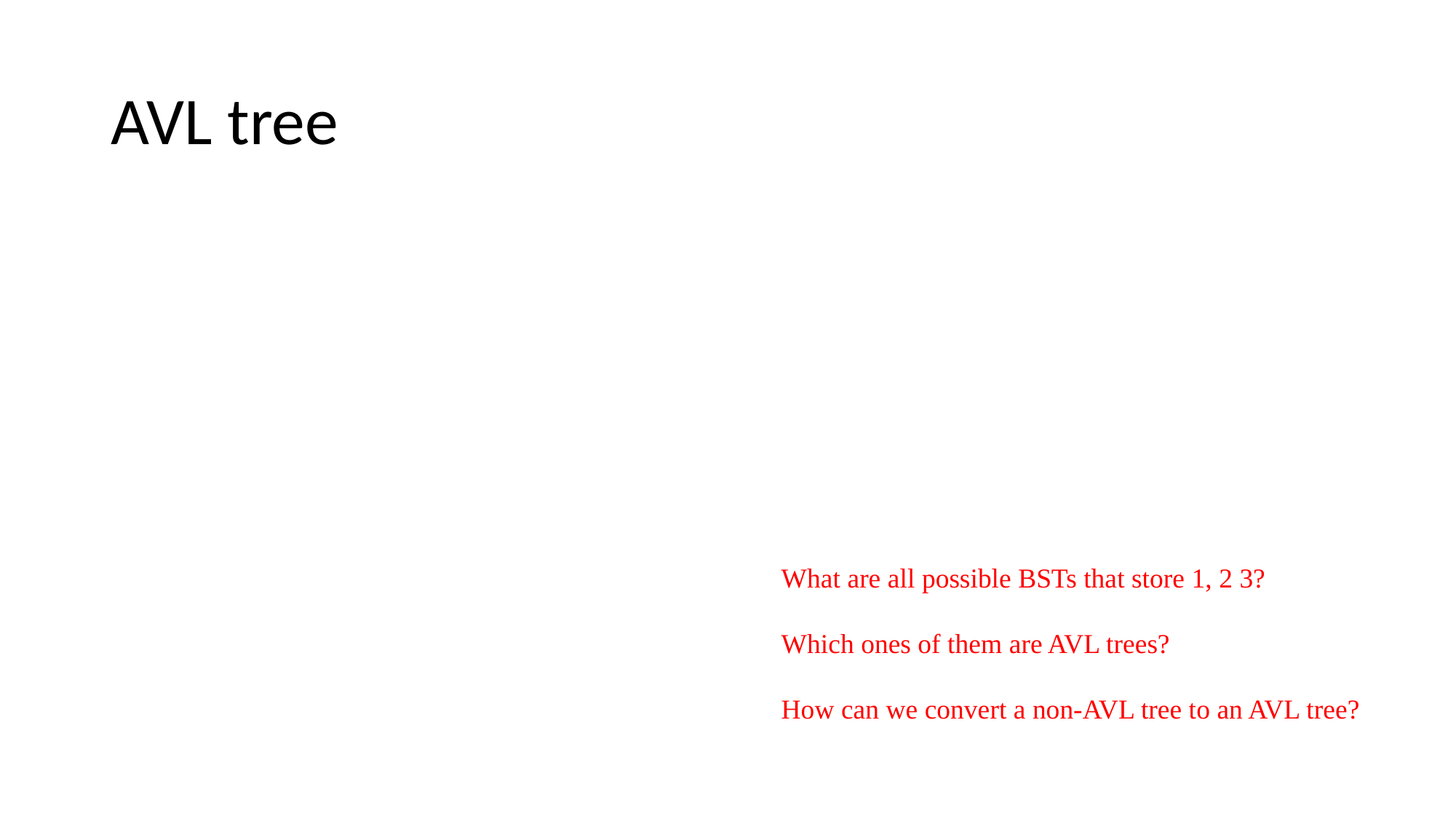

# AVL tree
What are all possible BSTs that store 1, 2 3?

Which ones of them are AVL trees?

How can we convert a non-AVL tree to an AVL tree?